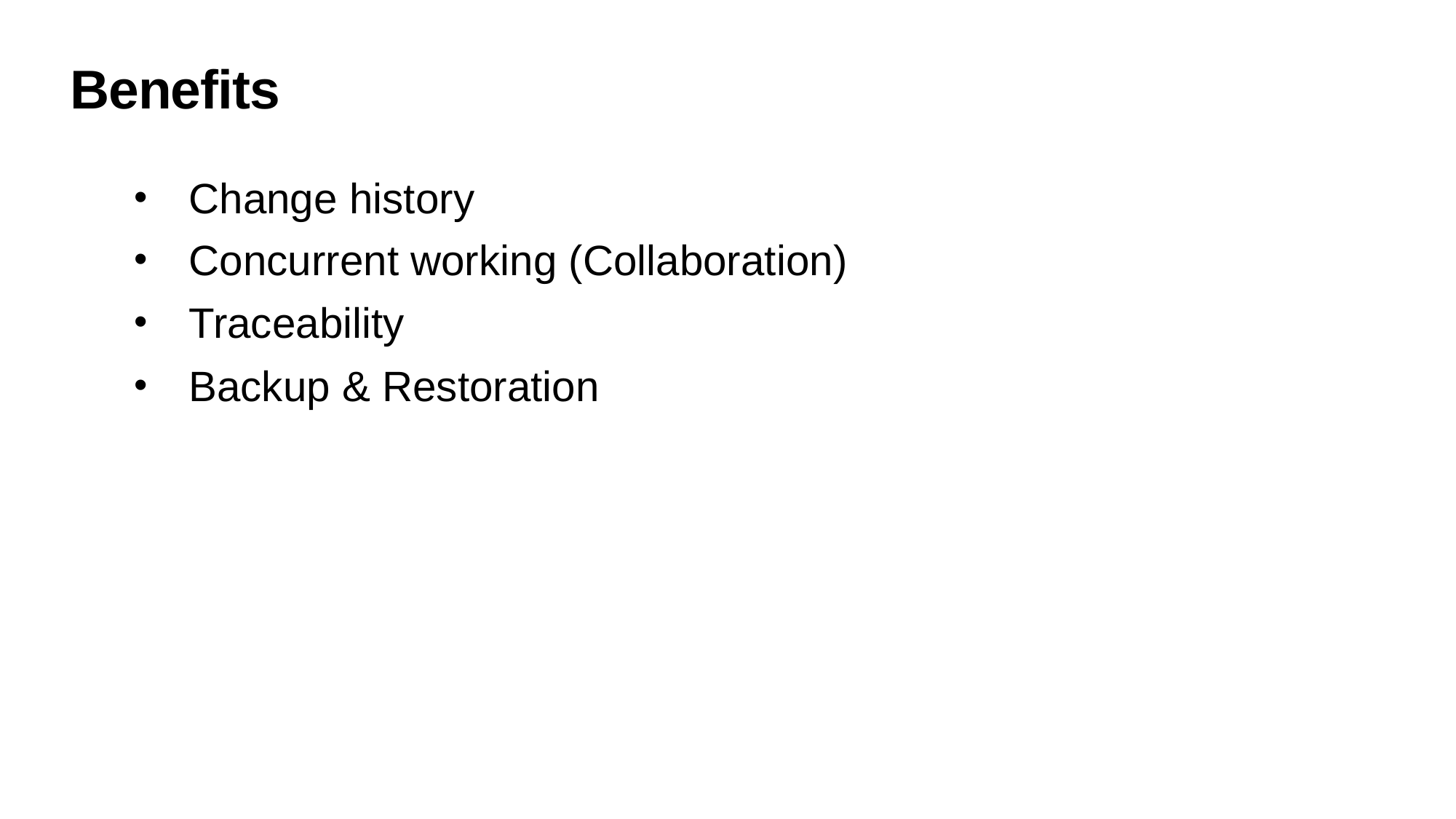

# Benefits
Change history
Concurrent working (Collaboration)
Traceability
Backup & Restoration